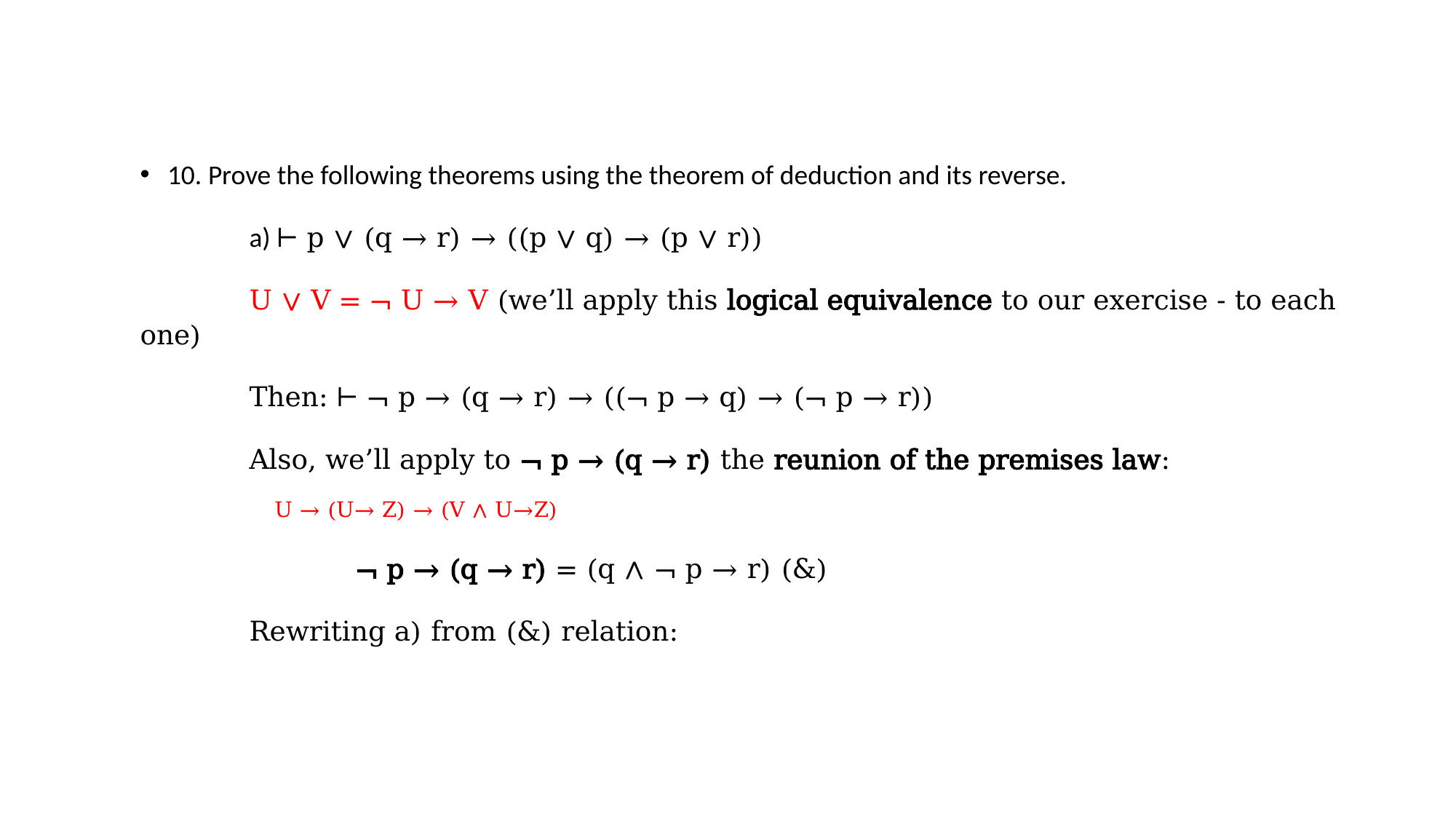

10. Prove the following theorems using the theorem of deduction and its reverse.
 	a) ⊢ p ∨ (q → r) → ((p ∨ q) → (p ∨ r))
	U ∨ V = ¬ U → V (we’ll apply this logical equivalence to our exercise - to each one)
	Then: ⊢ ¬ p → (q → r) → ((¬ p → q) → (¬ p → r))
	Also, we’ll apply to ¬ p → (q → r) the reunion of the premises law:
U → (U→ Z) → (V ∧ U→Z)
	   ¬ p → (q → r) = (q ∧ ¬ p → r) (&)
	Rewriting a) from (&) relation: